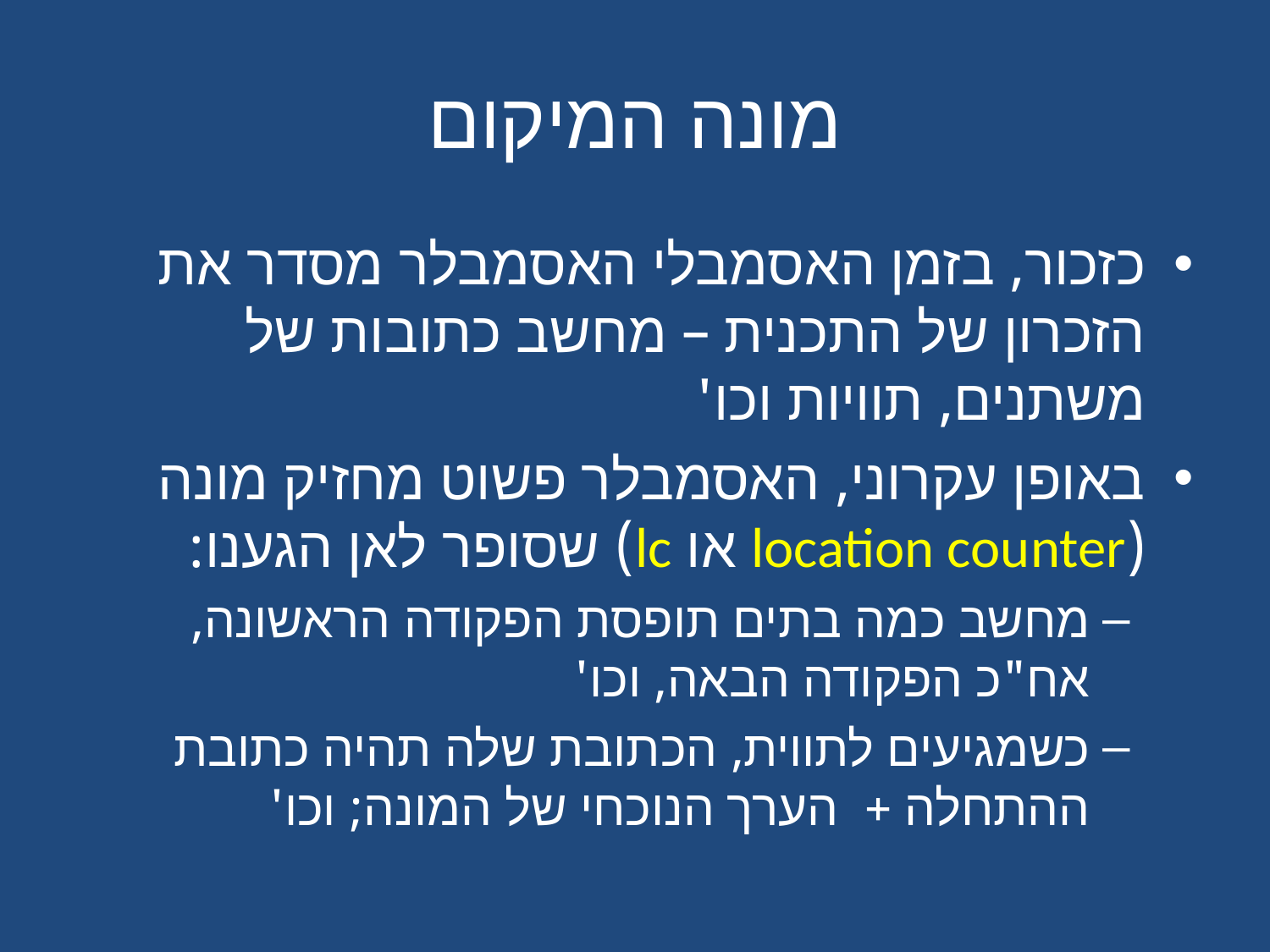

# מונה המיקום
כזכור, בזמן האסמבלי האסמבלר מסדר את הזכרון של התכנית – מחשב כתובות של משתנים, תוויות וכו'
באופן עקרוני, האסמבלר פשוט מחזיק מונה (location counter או lc) שסופר לאן הגענו:
מחשב כמה בתים תופסת הפקודה הראשונה, אח"כ הפקודה הבאה, וכו'
כשמגיעים לתווית, הכתובת שלה תהיה כתובת ההתחלה +  הערך הנוכחי של המונה; וכו'